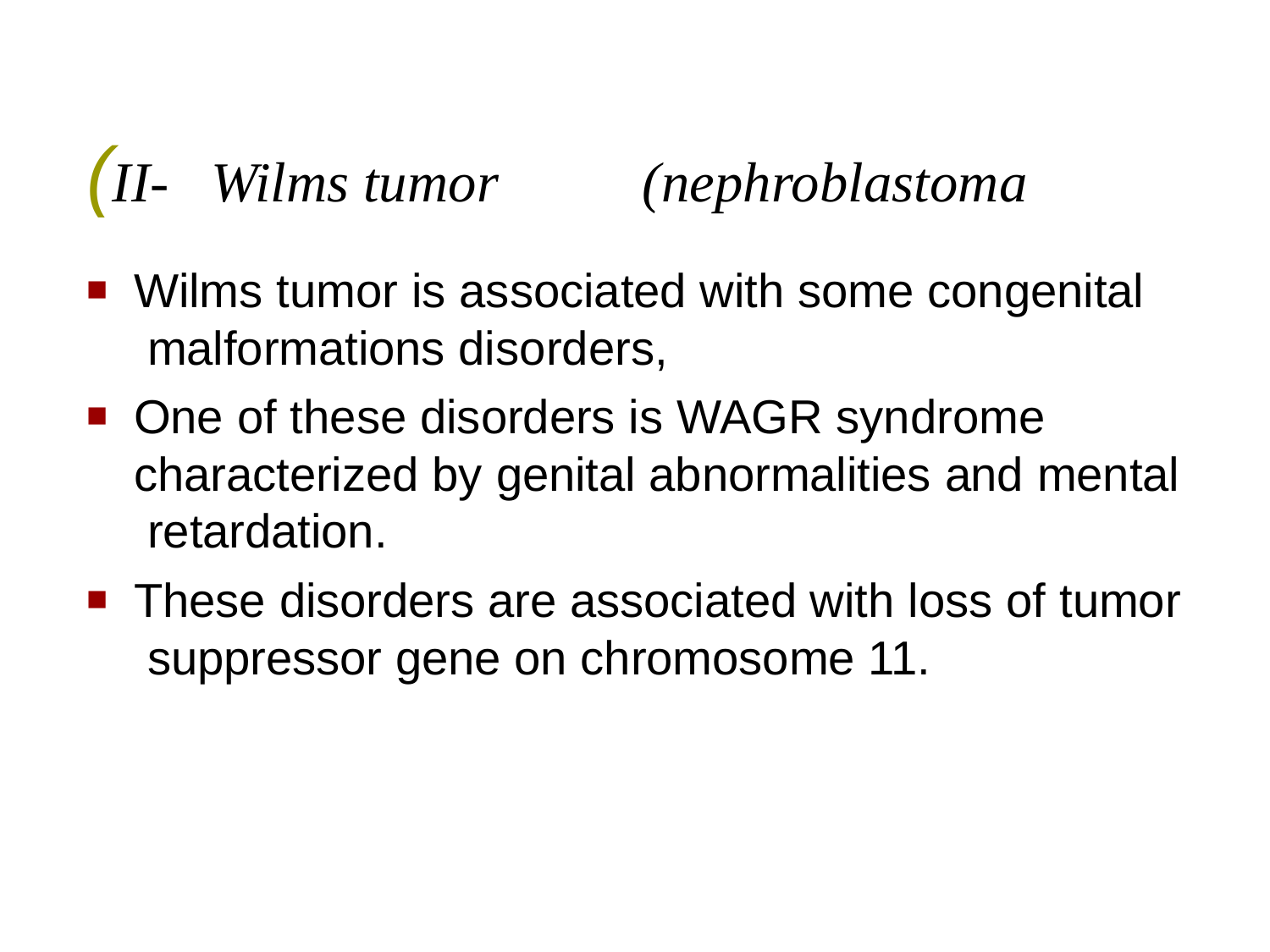

# (II-	Wilms tumor	(nephroblastoma
Wilms tumor is associated with some congenital  malformations disorders,
One of these disorders is WAGR syndrome  characterized by genital abnormalities and mental  retardation.
These disorders are associated with loss of tumor  suppressor gene on chromosome 11.